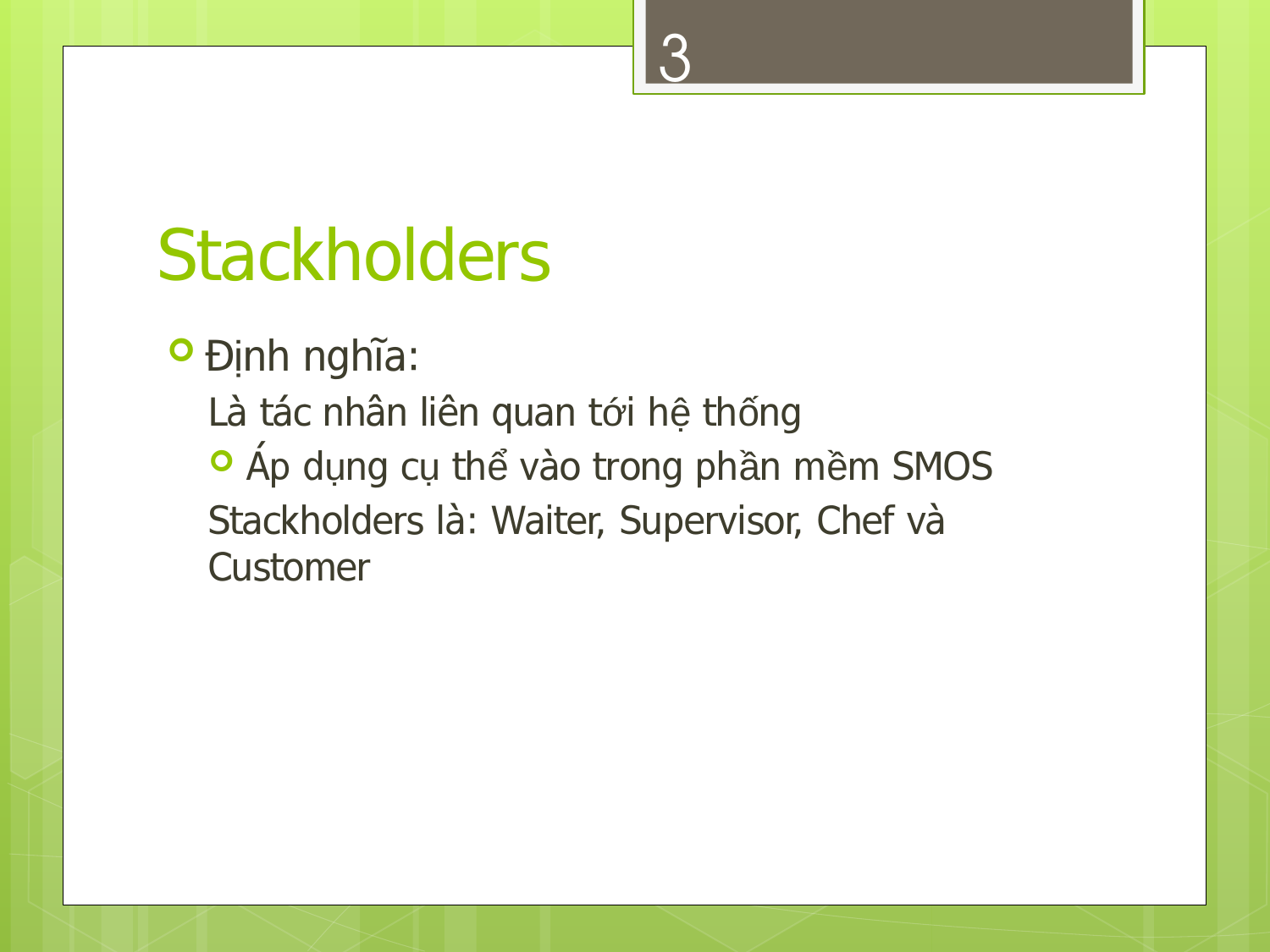

3
# Stackholders
Định nghĩa:
Là tác nhân liên quan tới hệ thống
Áp dụng cụ thể vào trong phần mềm SMOS
Stackholders là: Waiter, Supervisor, Chef và Customer